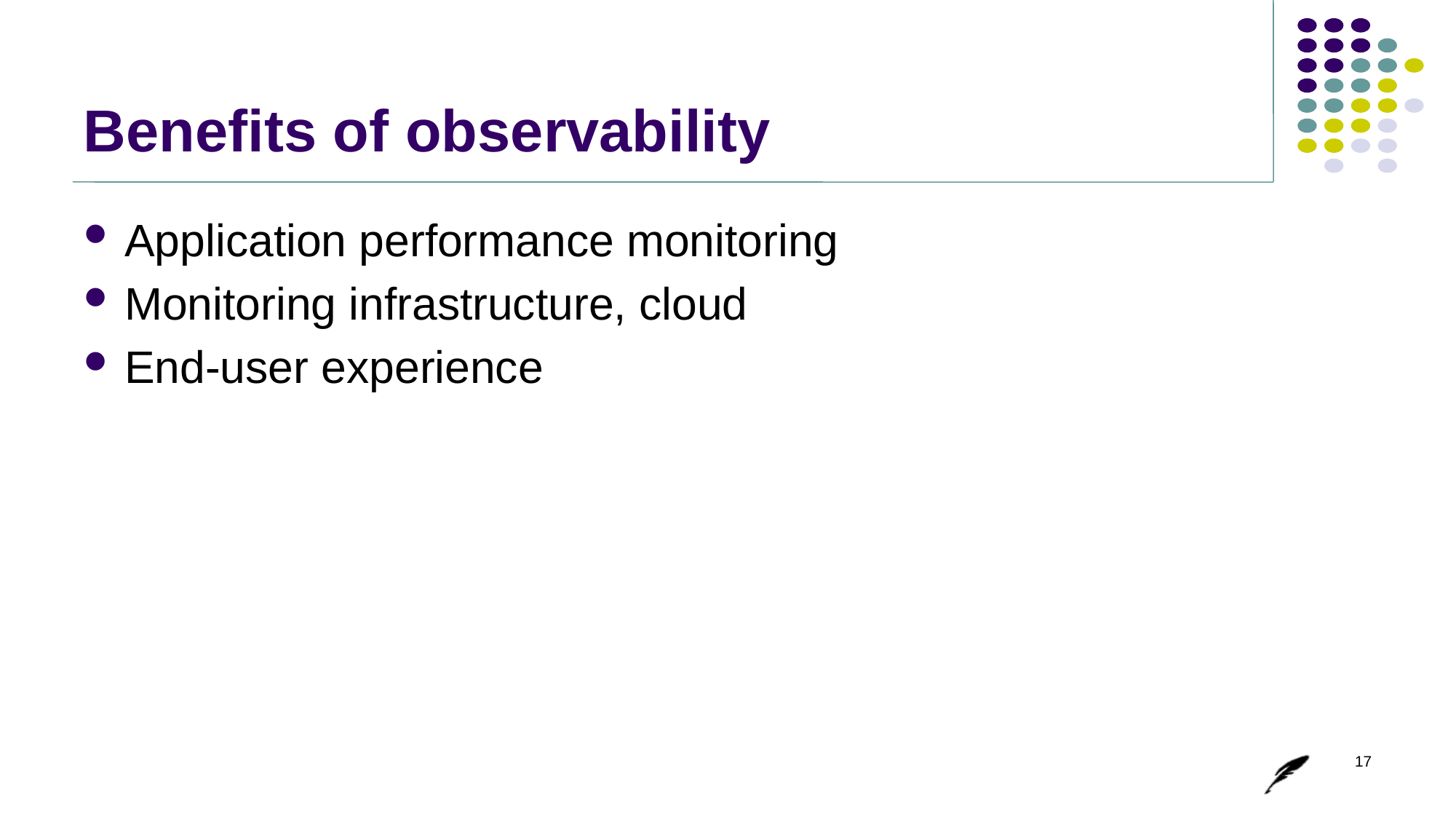

# Benefits of observability
Application performance monitoring
Monitoring infrastructure, cloud
End-user experience

17